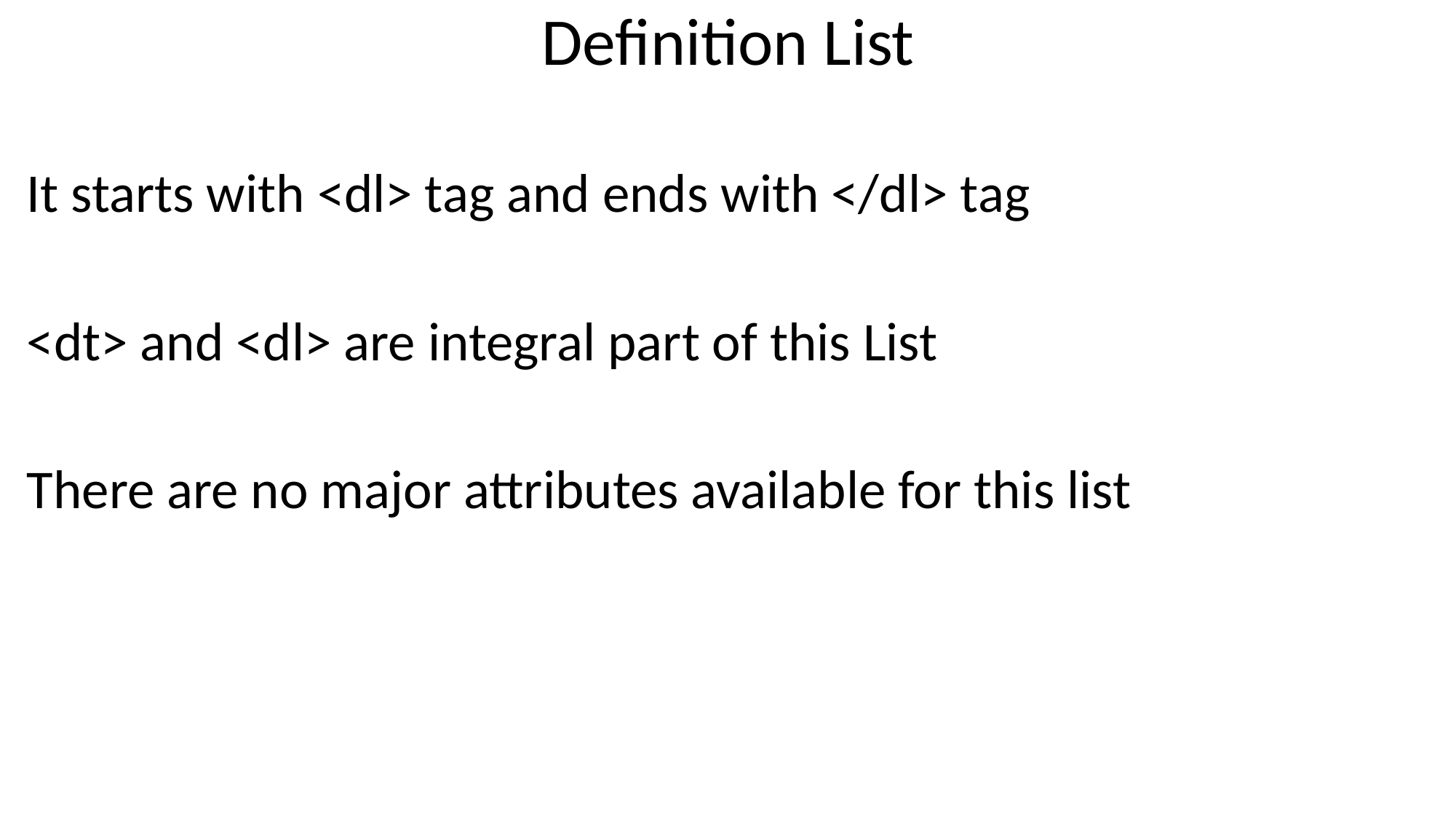

# Definition List

It starts with <dl> tag and ends with </dl> tag

<dt> and <dl> are integral part of this List

There are no major attributes available for this list